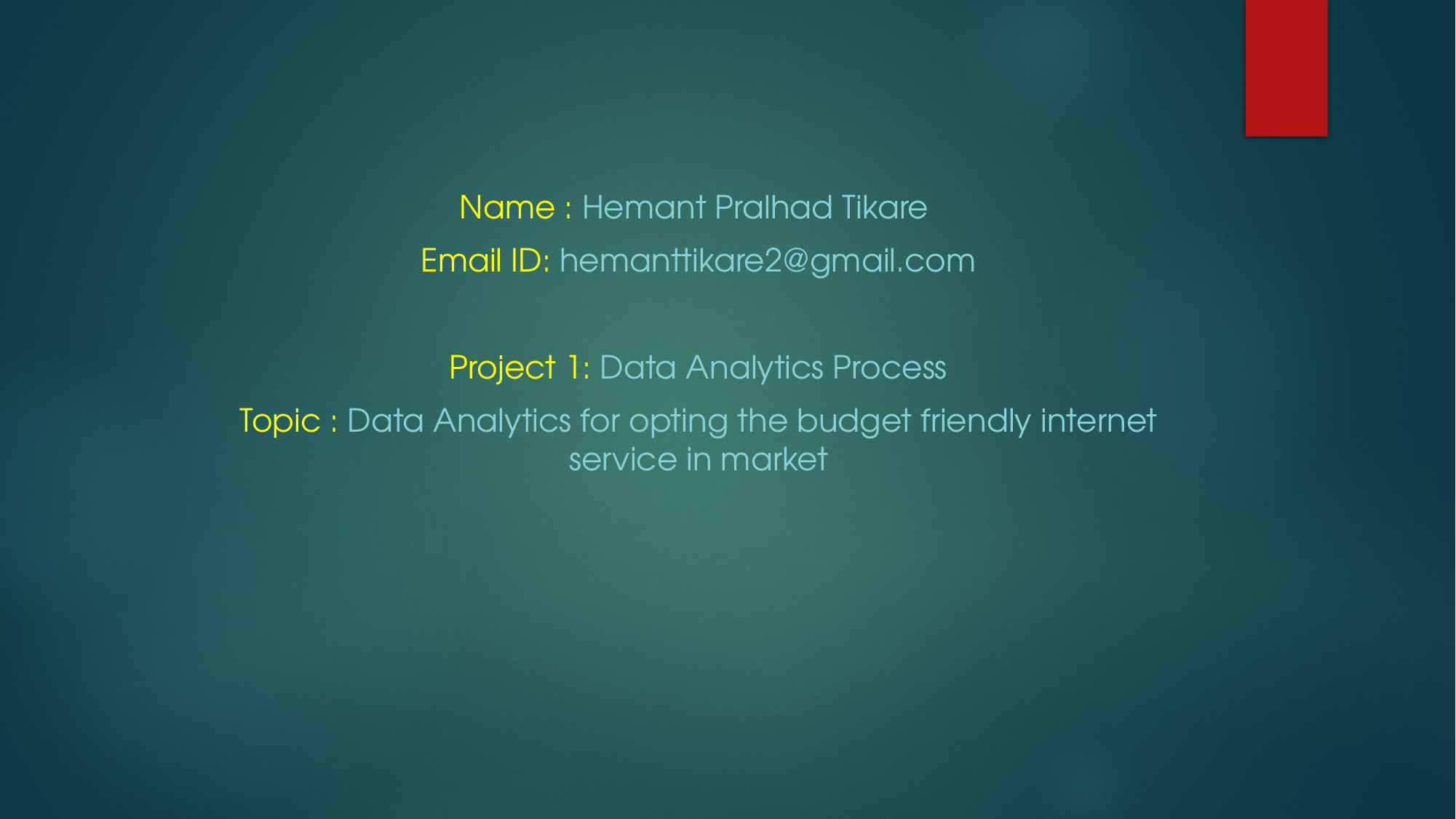

Name : Hemant Pralhad Tikare
Email ID: hemanttikare2@gmail.com

Project 1: Data Analytics Process
Topic : Data Analytics for opting the budget friendly internet service in market